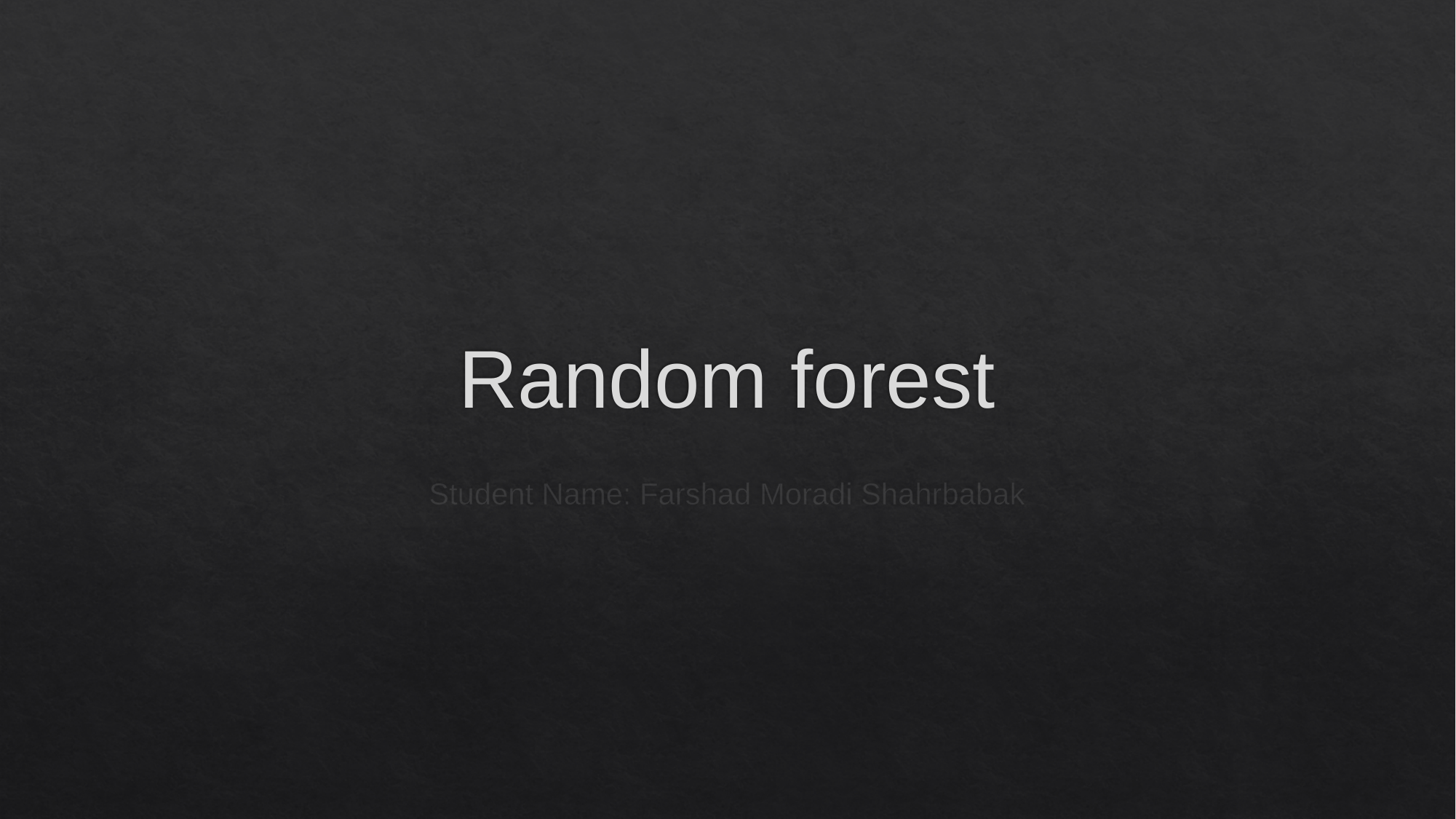

# Random forest
Student Name: Farshad Moradi Shahrbabak